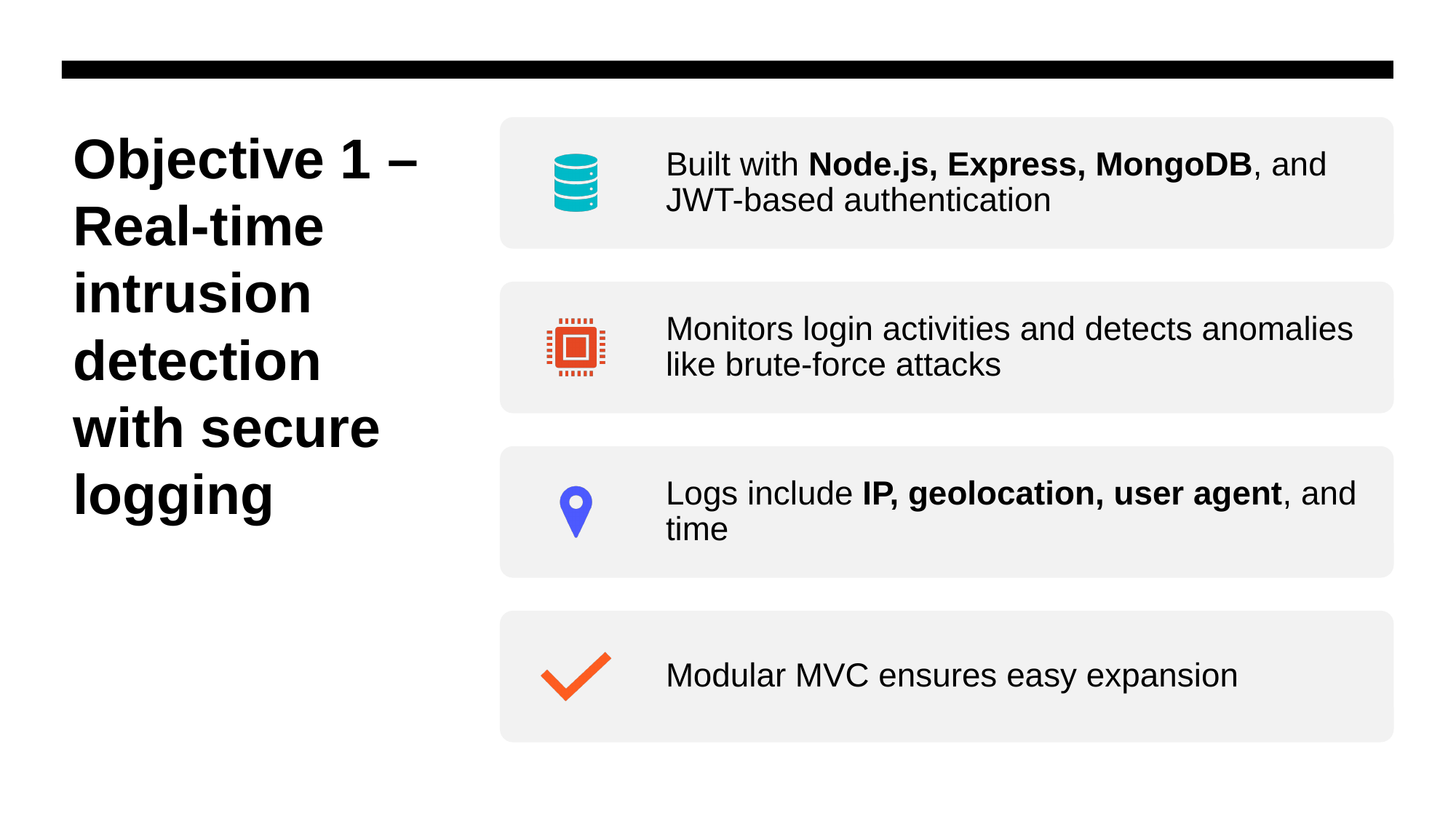

# Objective 1 – Real-time intrusion detection with secure logging
Built with Node.js, Express, MongoDB, and JWT-based authentication
Monitors login activities and detects anomalies like brute-force attacks
Logs include IP, geolocation, user agent, and time
Modular MVC ensures easy expansion